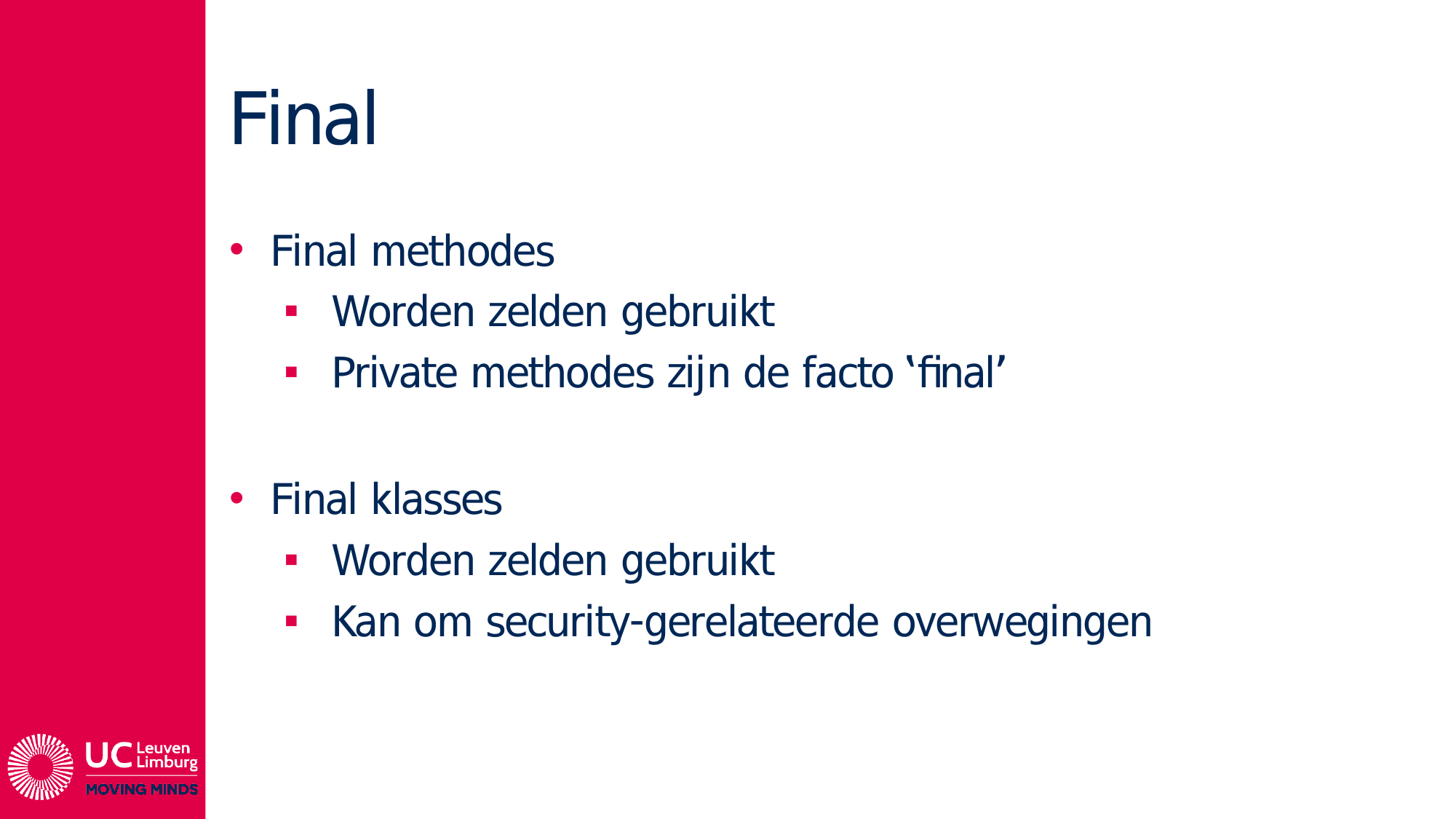

# Final
Final methodes
Worden zelden gebruikt
Private methodes zijn de facto ‘final’

Final klasses
Worden zelden gebruikt
Kan om security-gerelateerde overwegingen